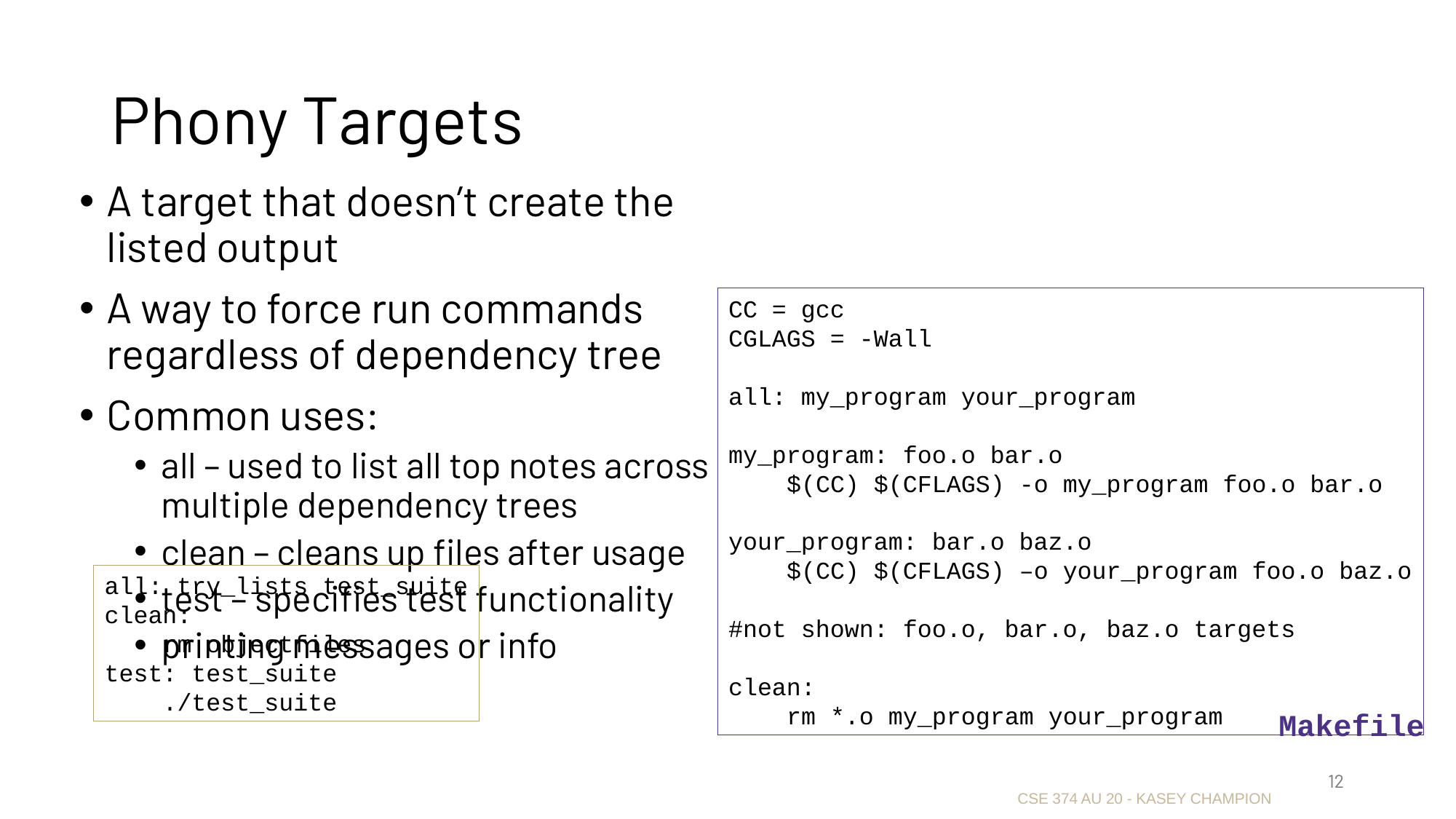

# Phony Targets
A target that doesn’t create the listed output
A way to force run commands regardless of dependency tree
Common uses:
all – used to list all top notes across multiple dependency trees
clean – cleans up files after usage
test – specifies test functionality
printing messages or info
CC = gcc
CGLAGS = -Wall

all: my_program your_program

my_program: foo.o bar.o
    $(CC) $(CFLAGS) -o my_program foo.o bar.o

your_program: bar.o baz.o
    $(CC) $(CFLAGS) –o your_program foo.o baz.o

#not shown: foo.o, bar.o, baz.o targets

clean:
    rm *.o my_program your_program
all: try_lists test_suite
clean:
    rm objectfiles
test: test_suite
    ./test_suite
Makefile
12
CSE 374 au 20 - Kasey Champion